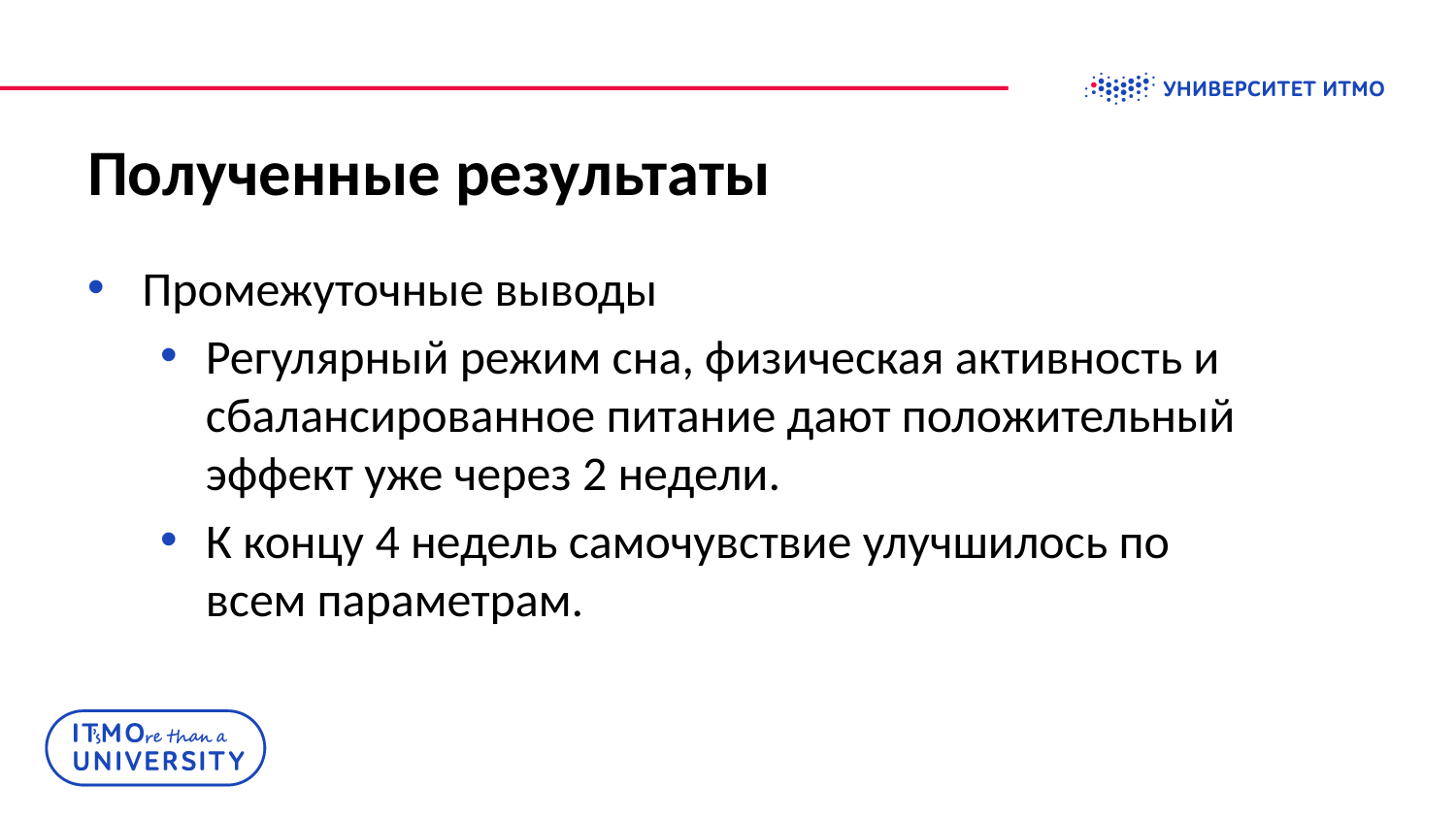

# Полученные результаты
Промежуточные выводы
Регулярный режим сна, физическая активность и сбалансированное питание дают положительный эффект уже через 2 недели.
К концу 4 недель самочувствие улучшилось по всем параметрам.